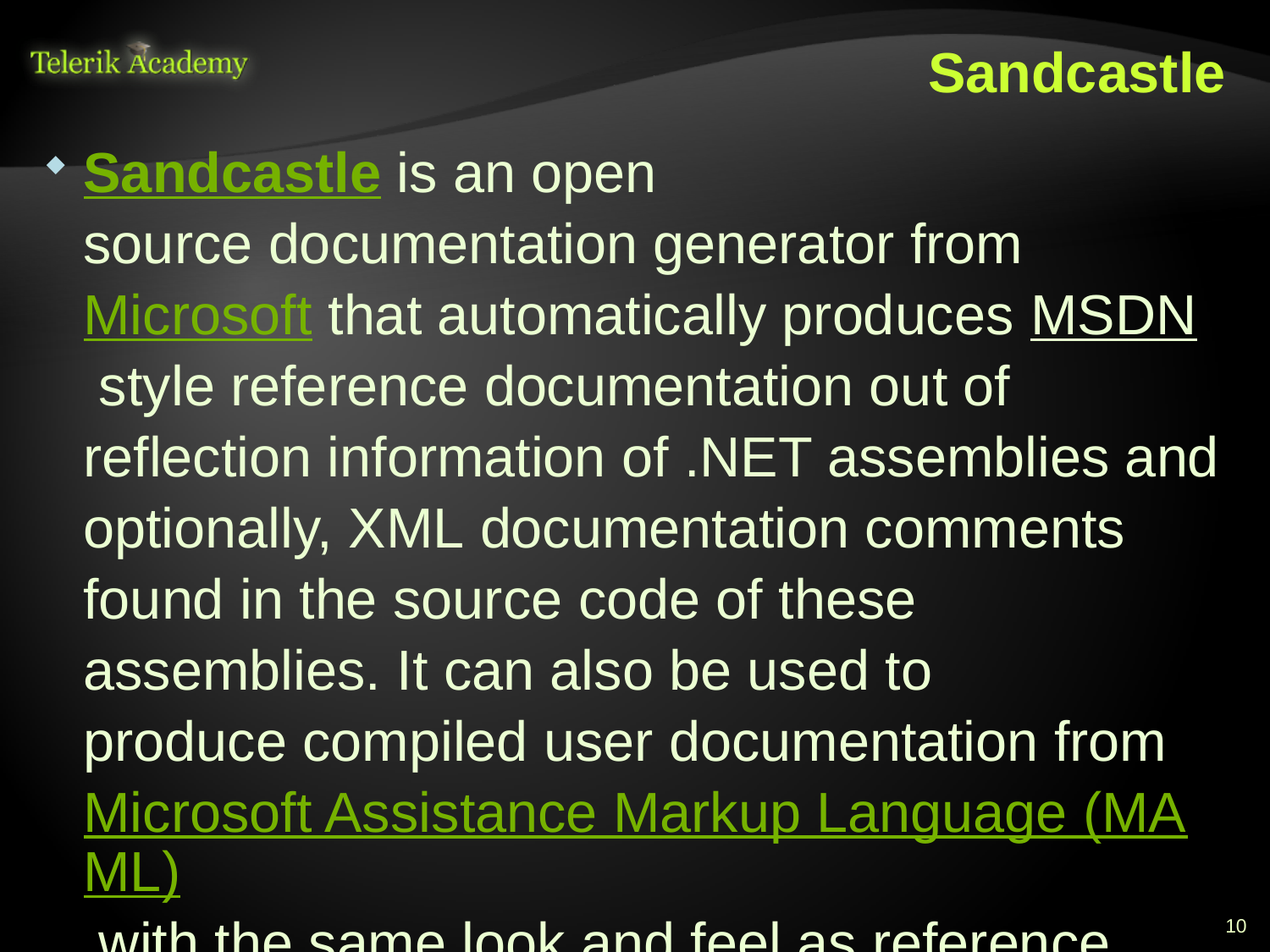

# Sandcastle
Sandcastle is an open source documentation generator from Microsoft that automatically produces MSDN style reference documentation out of reflection information of .NET assemblies and optionally, XML documentation comments found in the source code of these assemblies. It can also be used to produce compiled user documentation from Microsoft Assistance Markup Language (MAML) with the same look and feel as reference documentation.

10